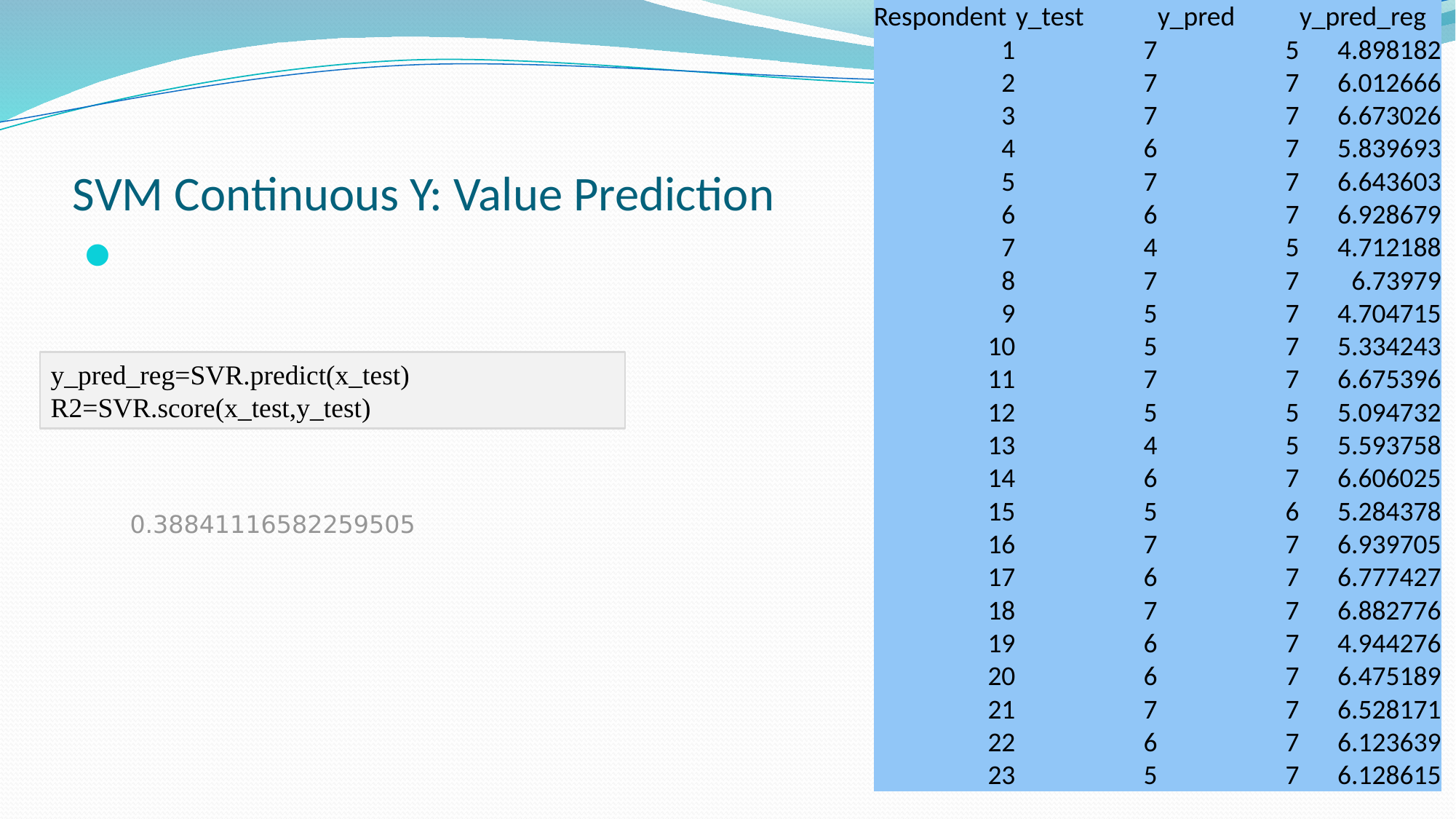

| Respondent | y\_test | y\_pred | y\_pred\_reg |
| --- | --- | --- | --- |
| 1 | 7 | 5 | 4.898182 |
| 2 | 7 | 7 | 6.012666 |
| 3 | 7 | 7 | 6.673026 |
| 4 | 6 | 7 | 5.839693 |
| 5 | 7 | 7 | 6.643603 |
| 6 | 6 | 7 | 6.928679 |
| 7 | 4 | 5 | 4.712188 |
| 8 | 7 | 7 | 6.73979 |
| 9 | 5 | 7 | 4.704715 |
| 10 | 5 | 7 | 5.334243 |
| 11 | 7 | 7 | 6.675396 |
| 12 | 5 | 5 | 5.094732 |
| 13 | 4 | 5 | 5.593758 |
| 14 | 6 | 7 | 6.606025 |
| 15 | 5 | 6 | 5.284378 |
| 16 | 7 | 7 | 6.939705 |
| 17 | 6 | 7 | 6.777427 |
| 18 | 7 | 7 | 6.882776 |
| 19 | 6 | 7 | 4.944276 |
| 20 | 6 | 7 | 6.475189 |
| 21 | 7 | 7 | 6.528171 |
| 22 | 6 | 7 | 6.123639 |
| 23 | 5 | 7 | 6.128615 |
# SVM Continuous Y: Value Prediction

y_pred_reg=SVR.predict(x_test)
R2=SVR.score(x_test,y_test)
0.38841116582259505